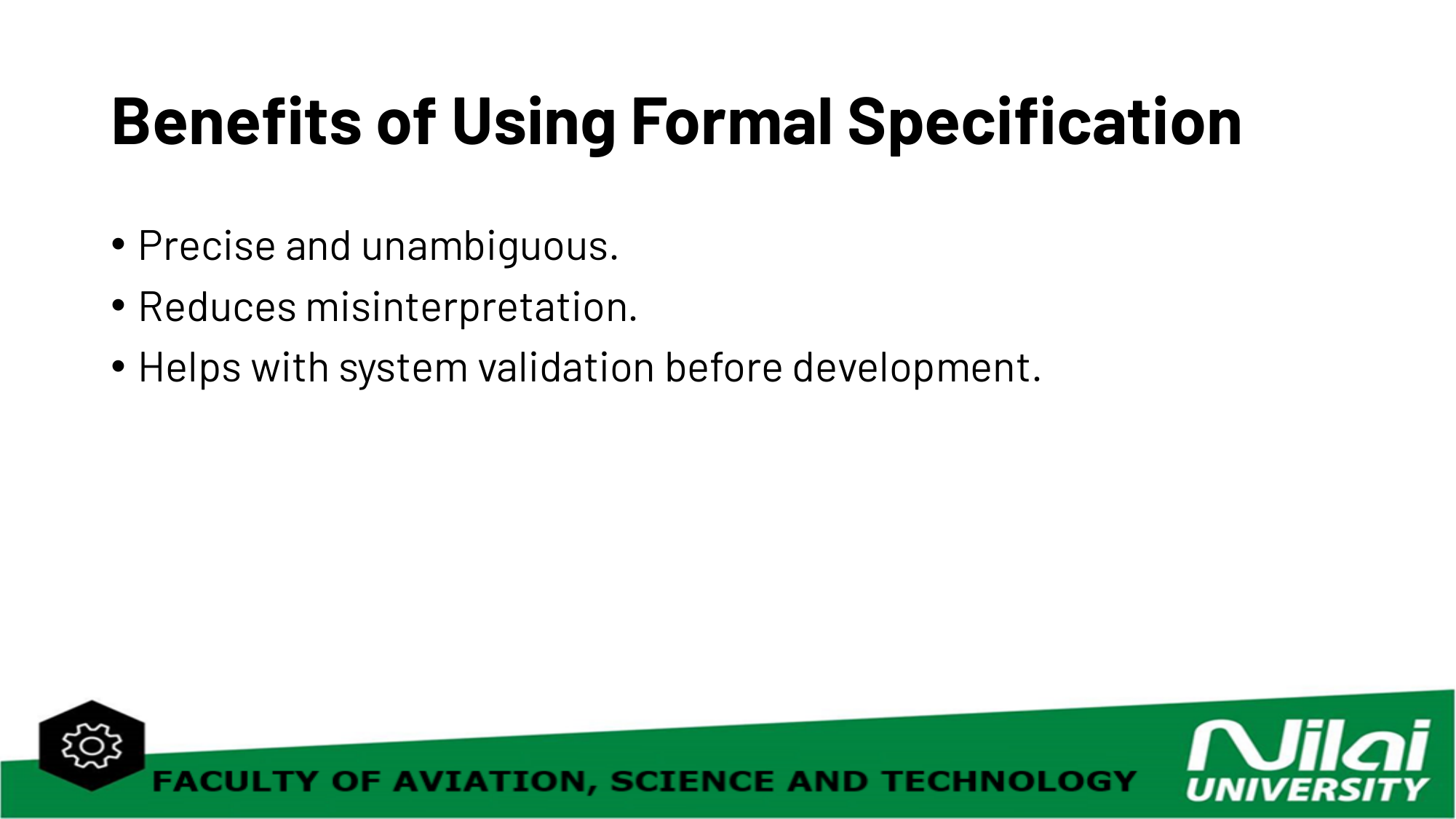

# Benefits of Using Formal Specification
Precise and unambiguous.
Reduces misinterpretation.
Helps with system validation before development.